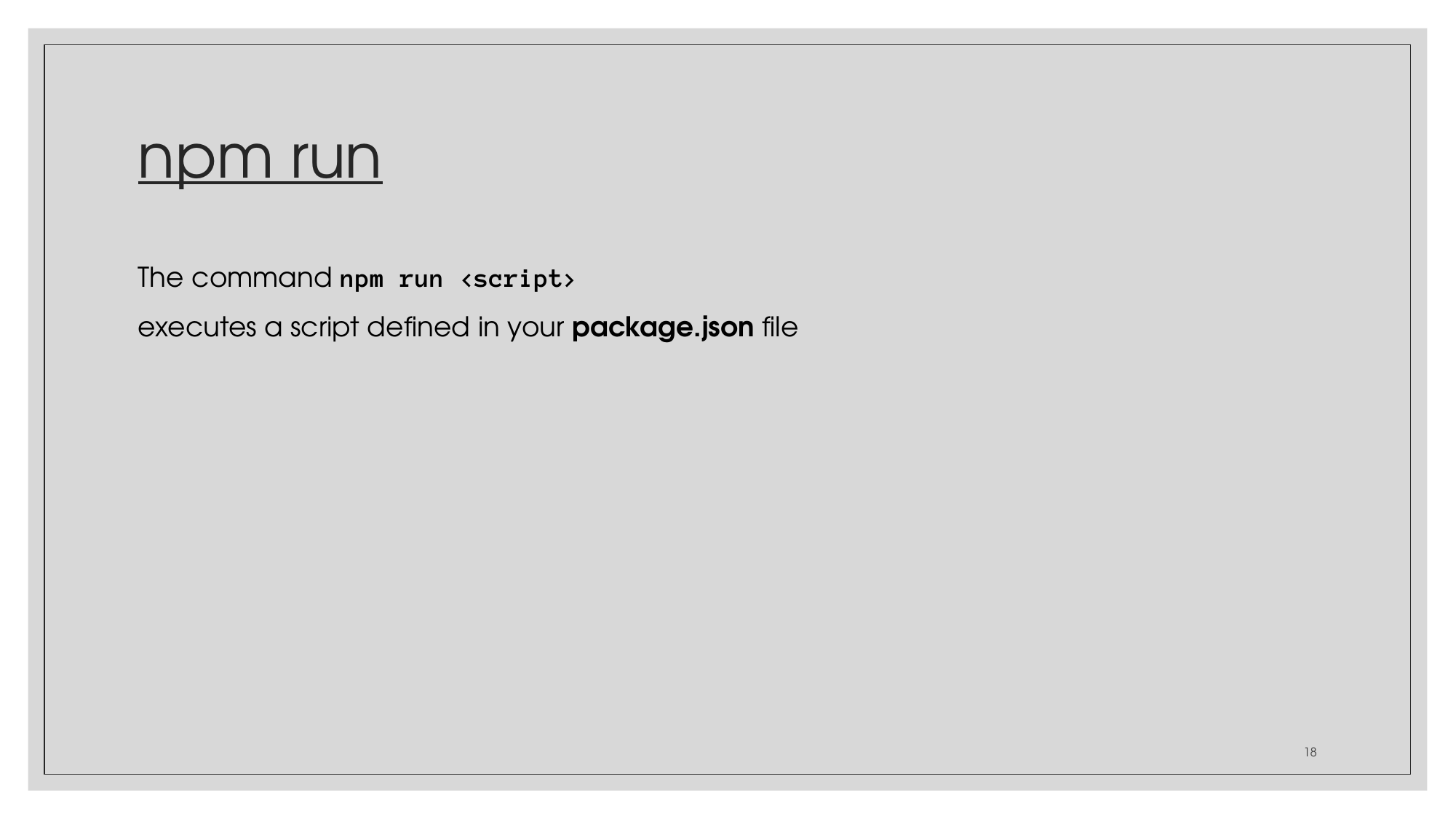

# npm run
The command npm run <script>
executes a script defined in your package.json file

18